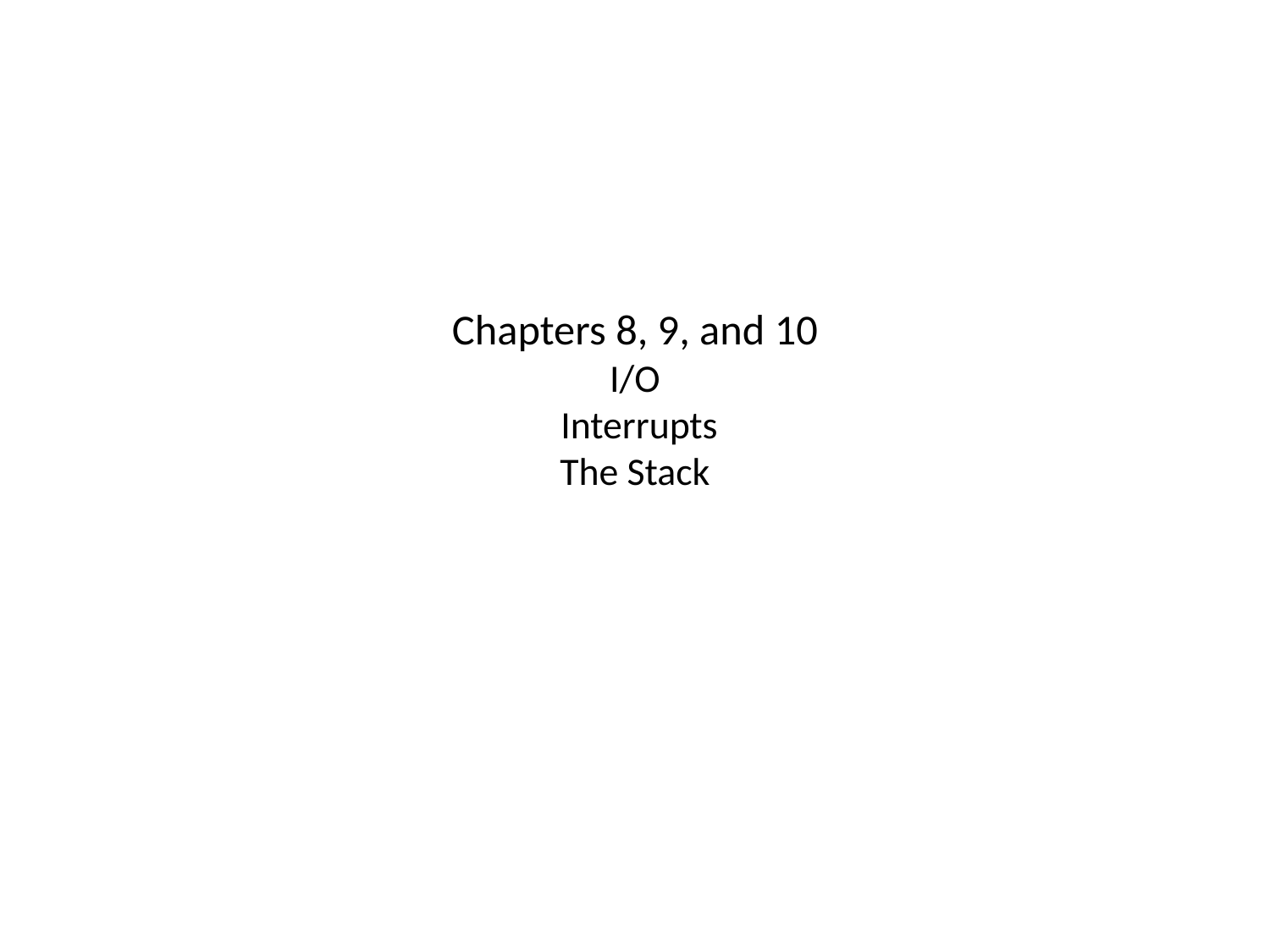

# Chapters 8, 9, and 10 I/O Interrupts The Stack